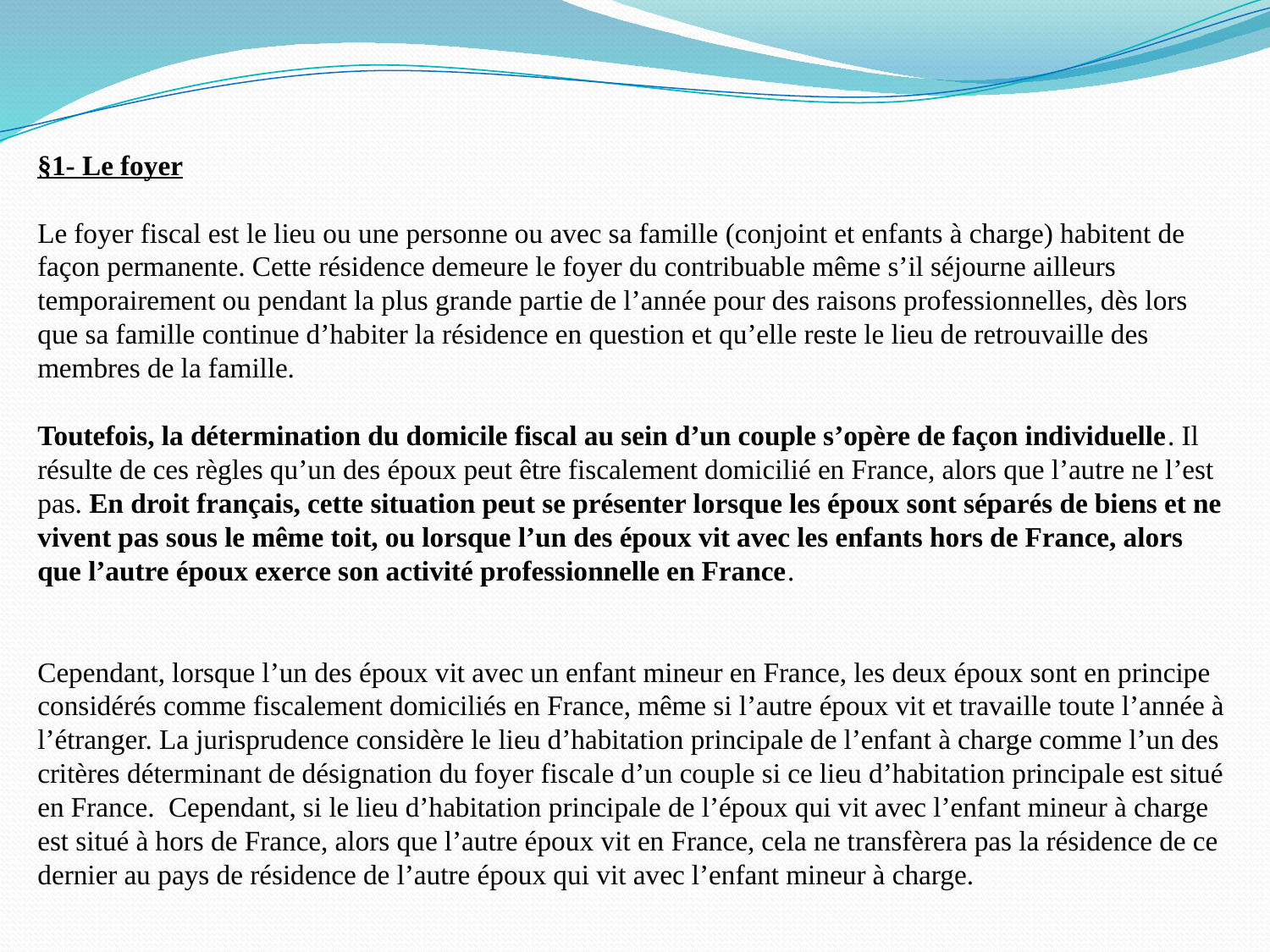

§1- Le foyer

Le foyer fiscal est le lieu ou une personne ou avec sa famille (conjoint et enfants à charge) habitent de façon permanente. Cette résidence demeure le foyer du contribuable même s’il séjourne ailleurs temporairement ou pendant la plus grande partie de l’année pour des raisons professionnelles, dès lors que sa famille continue d’habiter la résidence en question et qu’elle reste le lieu de retrouvaille des membres de la famille.

Toutefois, la détermination du domicile fiscal au sein d’un couple s’opère de façon individuelle. Il résulte de ces règles qu’un des époux peut être fiscalement domicilié en France, alors que l’autre ne l’est pas. En droit français, cette situation peut se présenter lorsque les époux sont séparés de biens et ne vivent pas sous le même toit, ou lorsque l’un des époux vit avec les enfants hors de France, alors que l’autre époux exerce son activité professionnelle en France.

Cependant, lorsque l’un des époux vit avec un enfant mineur en France, les deux époux sont en principe considérés comme fiscalement domiciliés en France, même si l’autre époux vit et travaille toute l’année à l’étranger. La jurisprudence considère le lieu d’habitation principale de l’enfant à charge comme l’un des critères déterminant de désignation du foyer fiscale d’un couple si ce lieu d’habitation principale est situé en France.  Cependant, si le lieu d’habitation principale de l’époux qui vit avec l’enfant mineur à charge est situé à hors de France, alors que l’autre époux vit en France, cela ne transfèrera pas la résidence de ce dernier au pays de résidence de l’autre époux qui vit avec l’enfant mineur à charge.